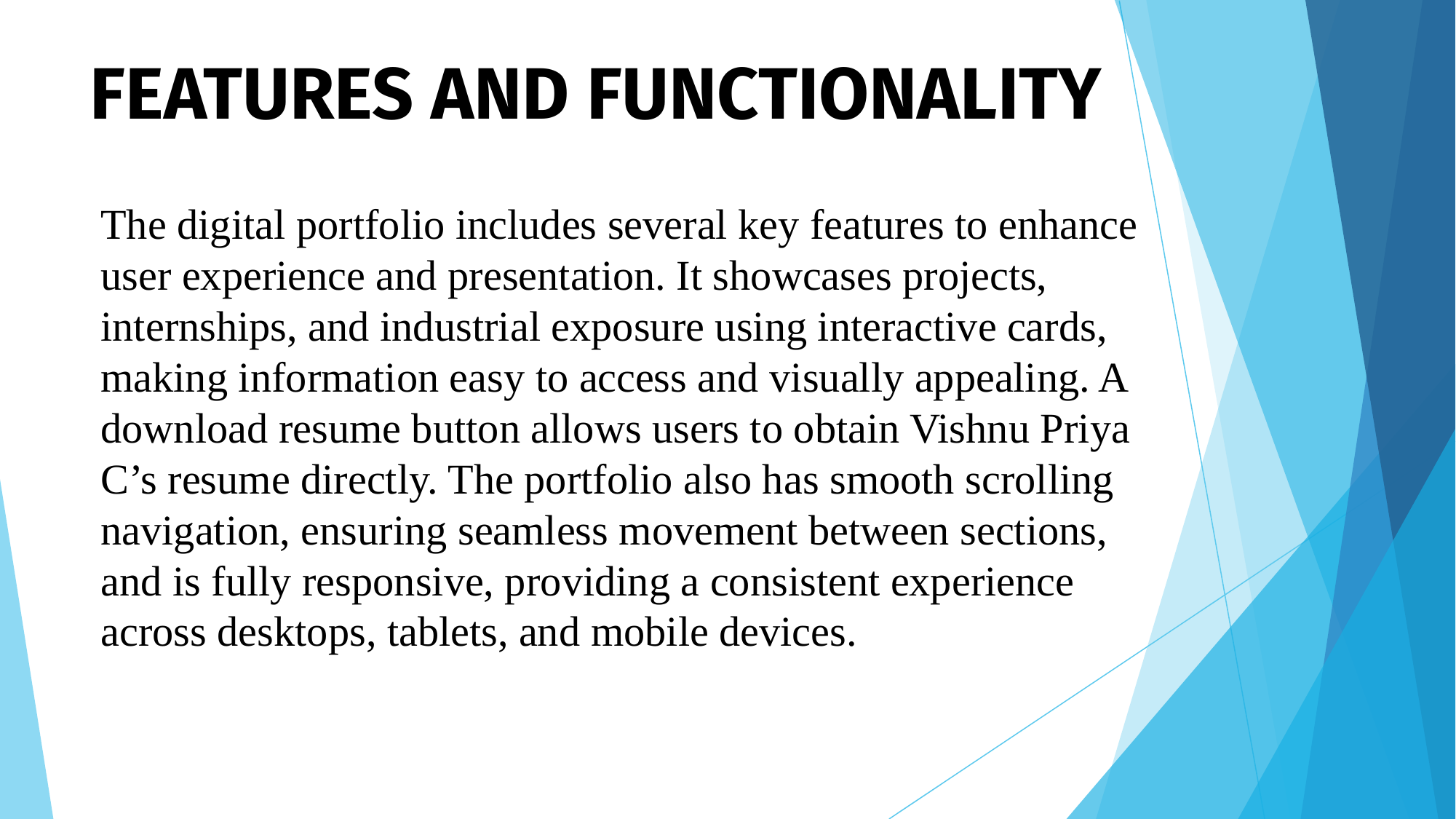

# FEATURES AND FUNCTIONALITY
The digital portfolio includes several key features to enhance user experience and presentation. It showcases projects, internships, and industrial exposure using interactive cards, making information easy to access and visually appealing. A download resume button allows users to obtain Vishnu Priya C’s resume directly. The portfolio also has smooth scrolling navigation, ensuring seamless movement between sections, and is fully responsive, providing a consistent experience across desktops, tablets, and mobile devices.